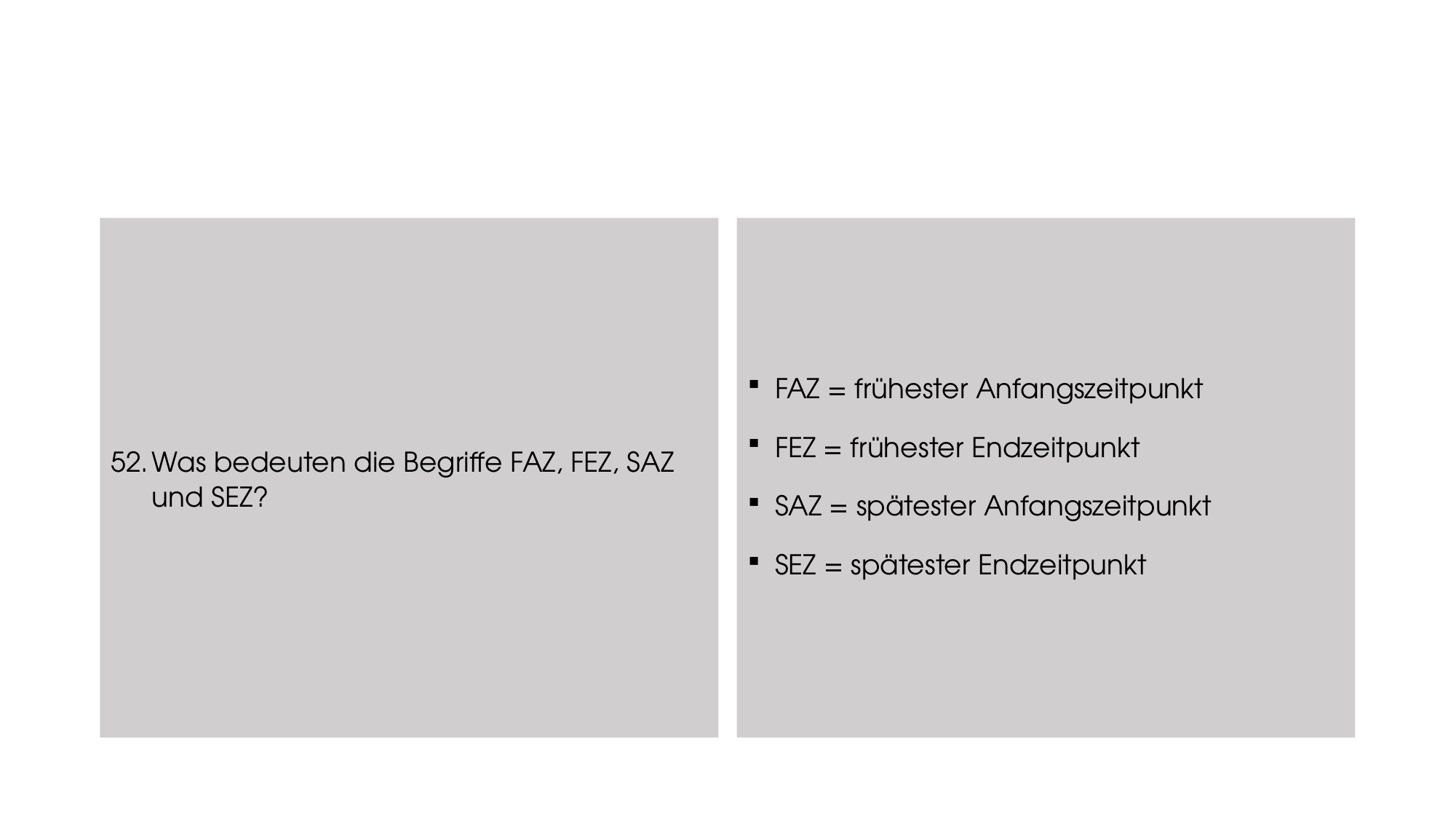

Was bedeuten die Begriffe FAZ, FEZ, SAZ und SEZ?
FAZ = frühester Anfangszeitpunkt

FEZ = frühester Endzeitpunkt

SAZ = spätester Anfangszeitpunkt

SEZ = spätester Endzeitpunkt